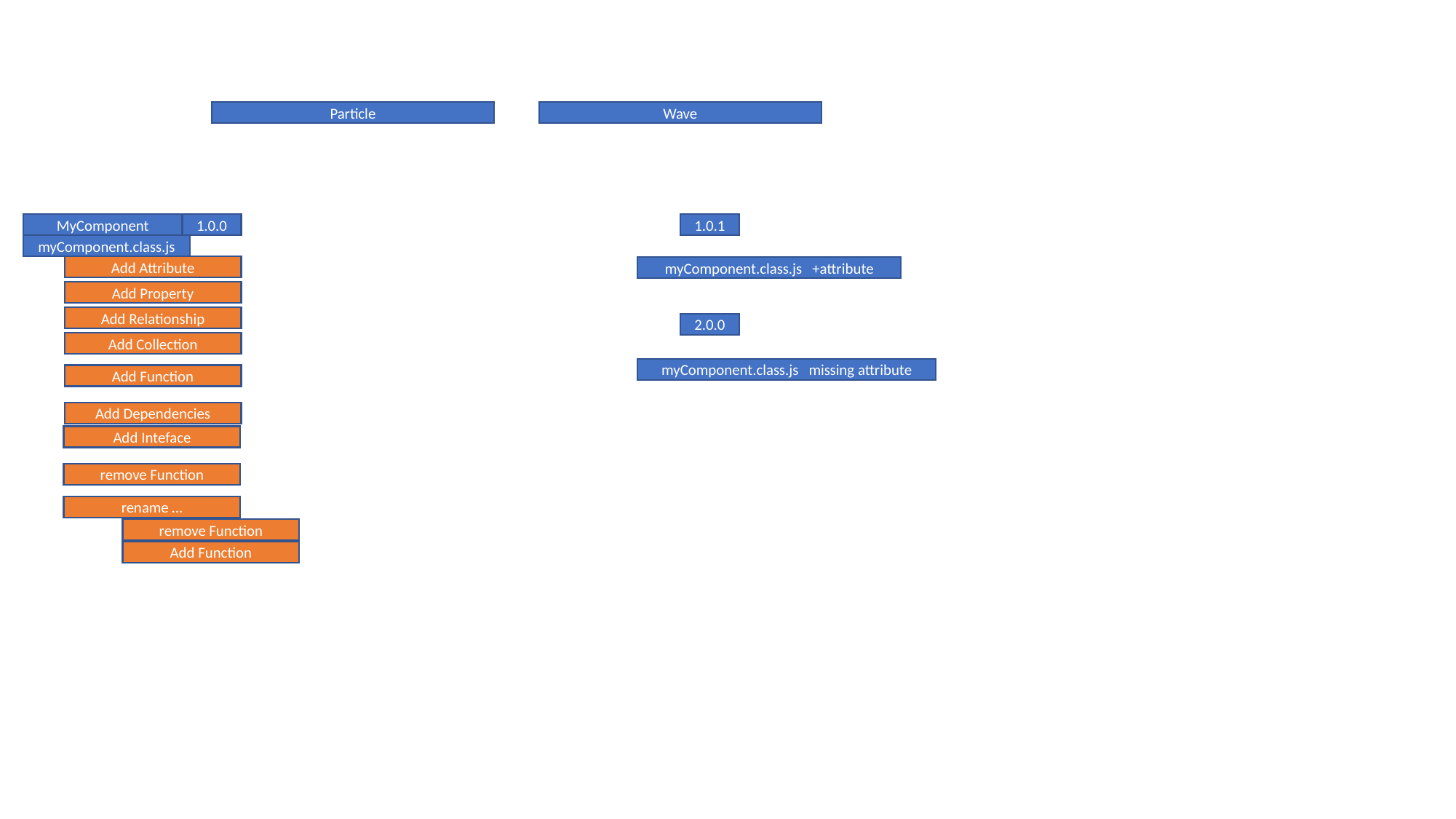

Particle
Wave
MyComponent
1.0.0
1.0.1
myComponent.class.js
Add Attribute
myComponent.class.js   +attribute
Add Property
Add Relationship
2.0.0
Add Collection
myComponent.class.js   missing attribute
Add Function
Add Dependencies
Add Inteface
remove Function
rename …
remove Function
Add Function